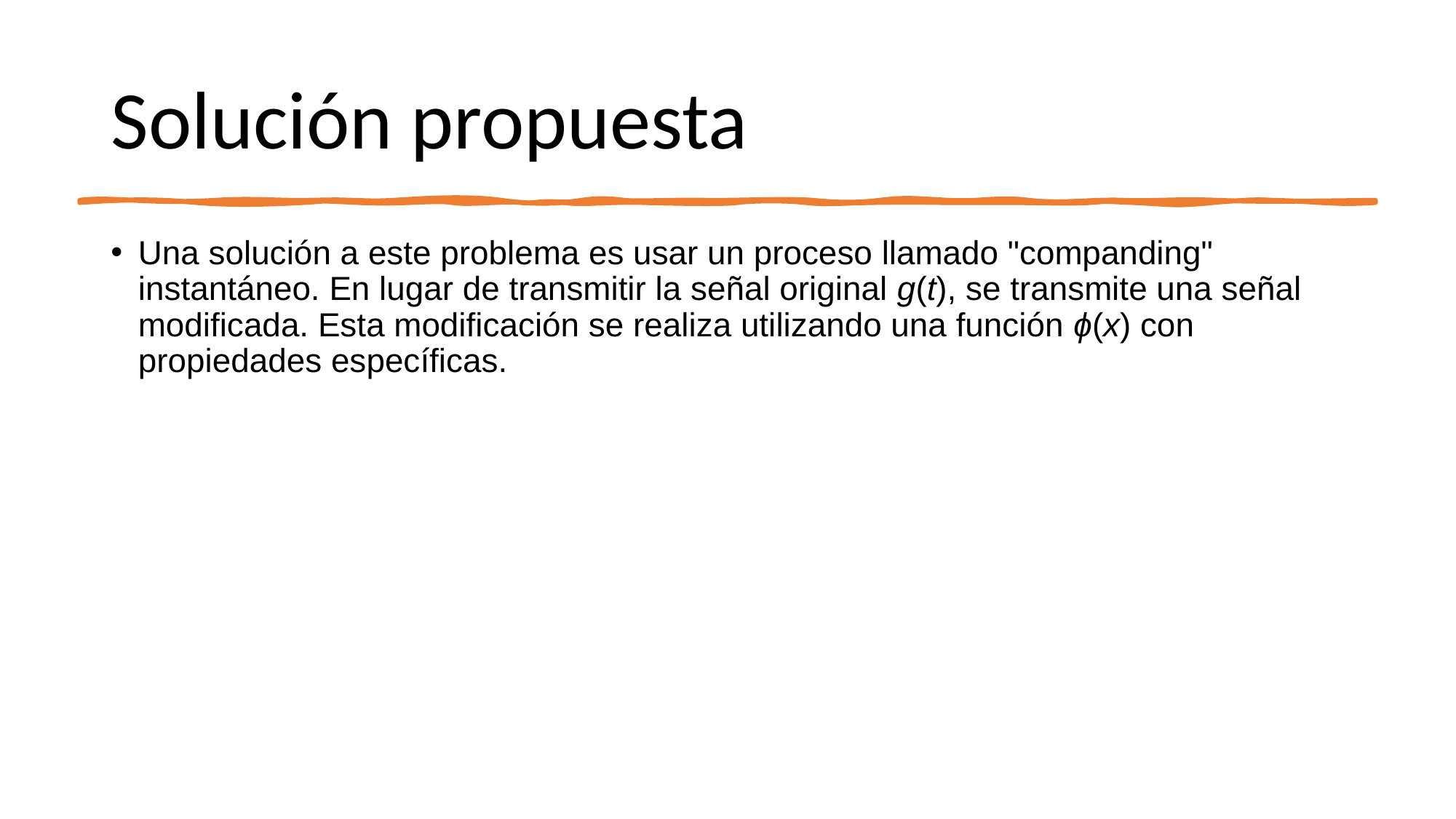

# Solución propuesta

Una solución a este problema es usar un proceso llamado "companding" instantáneo. En lugar de transmitir la señal original g(t), se transmite una señal modificada. Esta modificación se realiza utilizando una función ϕ(x) con propiedades específicas.